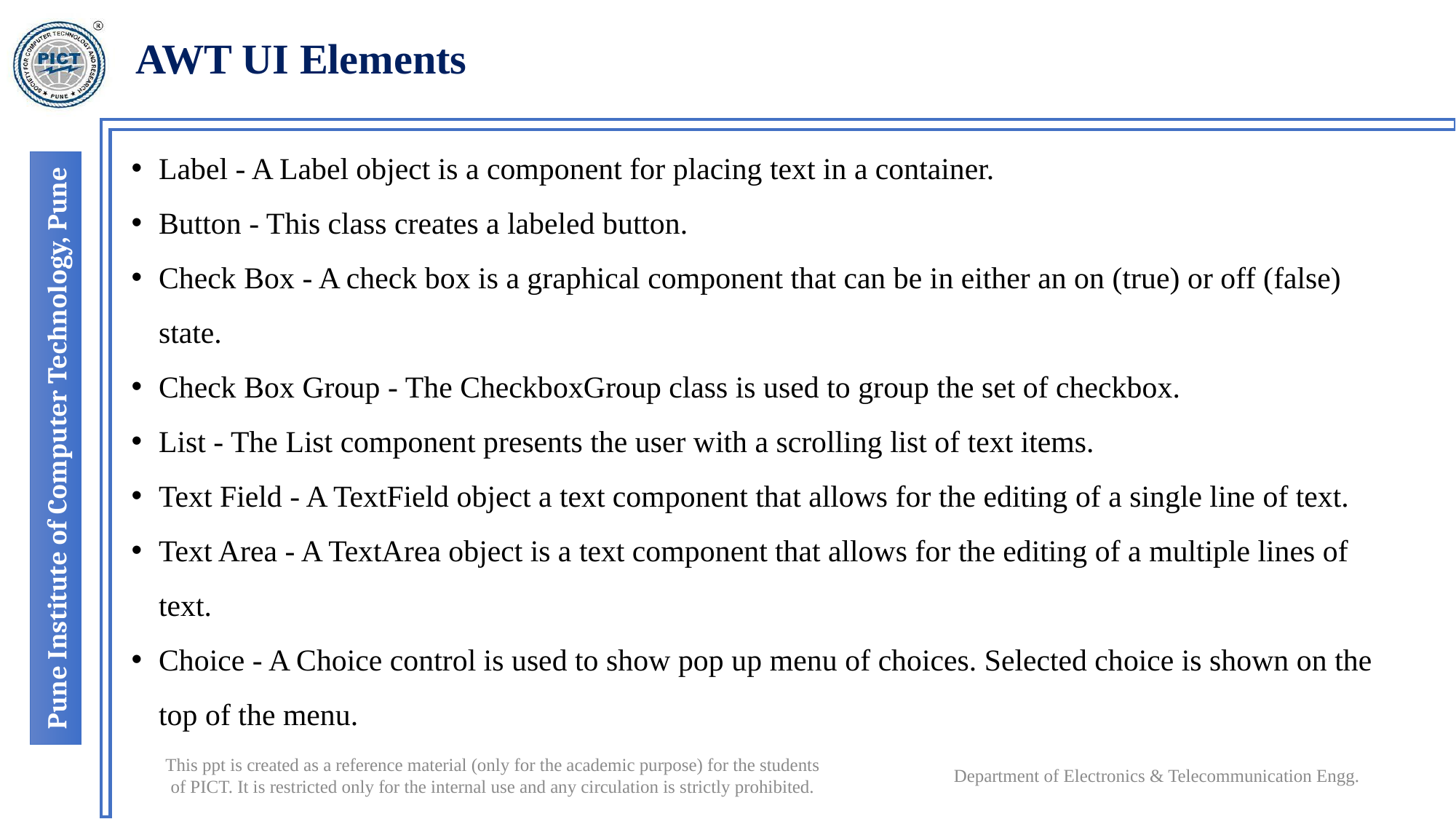

# AWT UI Elements
Label - A Label object is a component for placing text in a container.
Button - This class creates a labeled button.
Check Box - A check box is a graphical component that can be in either an on (true) or off (false) state.
Check Box Group - The CheckboxGroup class is used to group the set of checkbox.
List - The List component presents the user with a scrolling list of text items.
Text Field - A TextField object a text component that allows for the editing of a single line of text.
Text Area - A TextArea object is a text component that allows for the editing of a multiple lines of text.
Choice - A Choice control is used to show pop up menu of choices. Selected choice is shown on the top of the menu.
Department of Electronics & Telecommunication Engg.